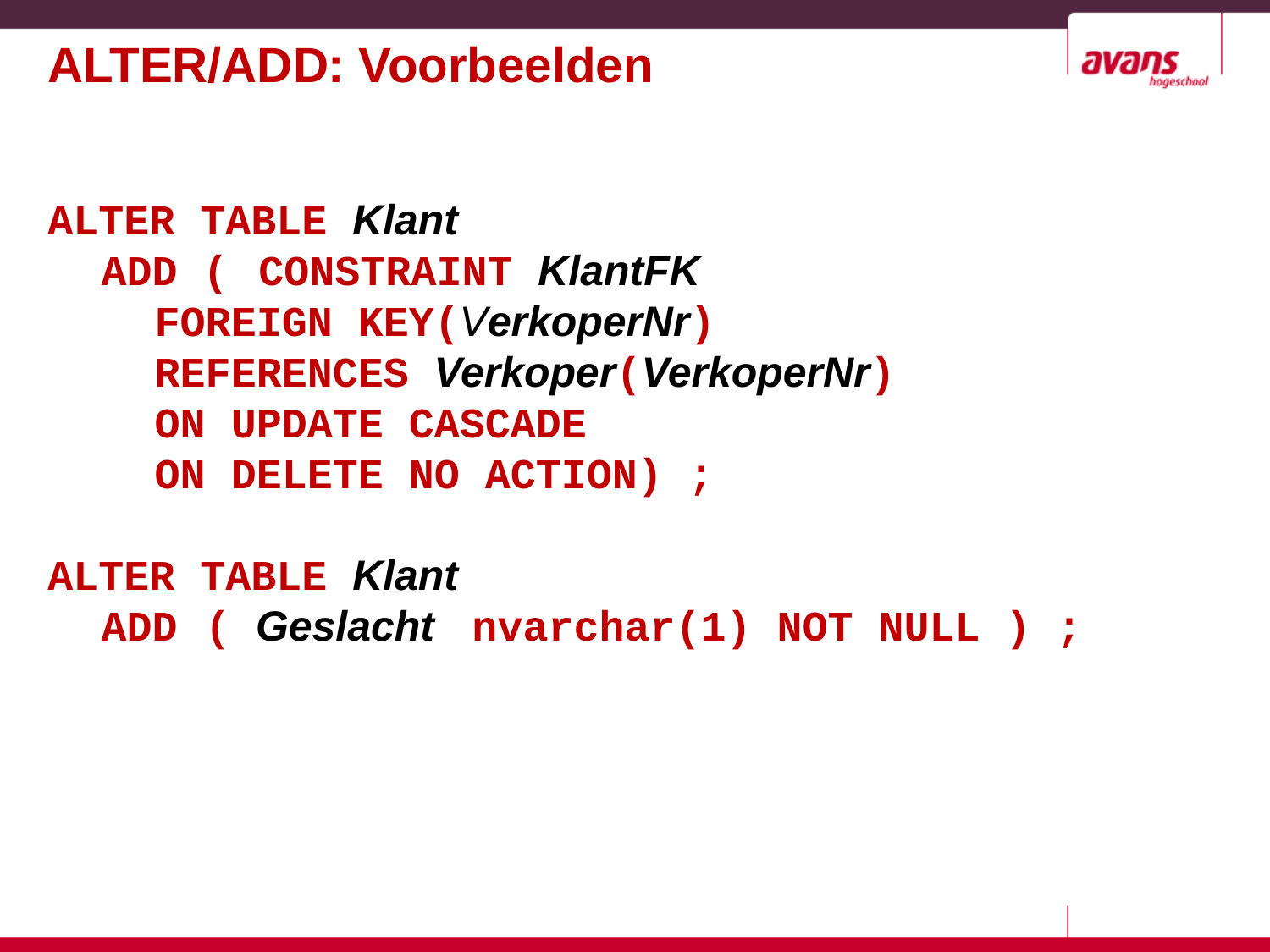

ALTER/ADD: Voorbeelden
ALTER TABLE Klant
	ADD (	CONSTRAINT KlantFK
		FOREIGN KEY(VerkoperNr)
		REFERENCES Verkoper(VerkoperNr)
		ON UPDATE CASCADE
		ON DELETE NO ACTION) ;

ALTER TABLE Klant
	ADD	( Geslacht  nvarchar(1) NOT NULL ) ;
5-28